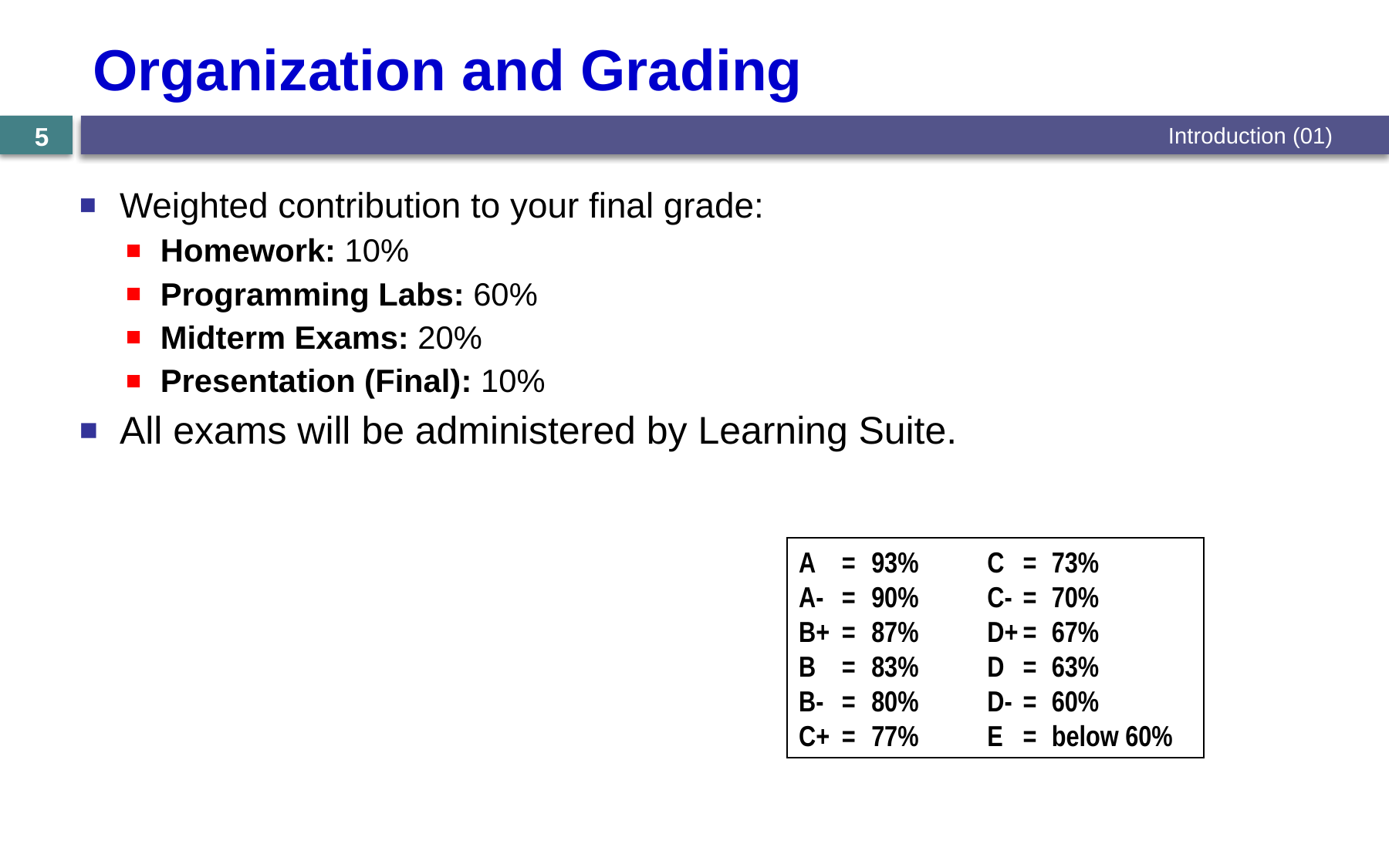

# Organization and Grading
Introduction (01)
5
Weighted contribution to your final grade:
Homework: 10%
Programming Labs: 60%
Midterm Exams: 20%
Presentation (Final): 10%
All exams will be administered by Learning Suite.

A	=	93%	C	=	73%
A-	=	90%	C-	=	70%
B+	=	87%	D+	=	67%
B	=	83%	D	=	63%
B-	=	80%	D-	=	60%
C+	=	77%	E	=	below 60%